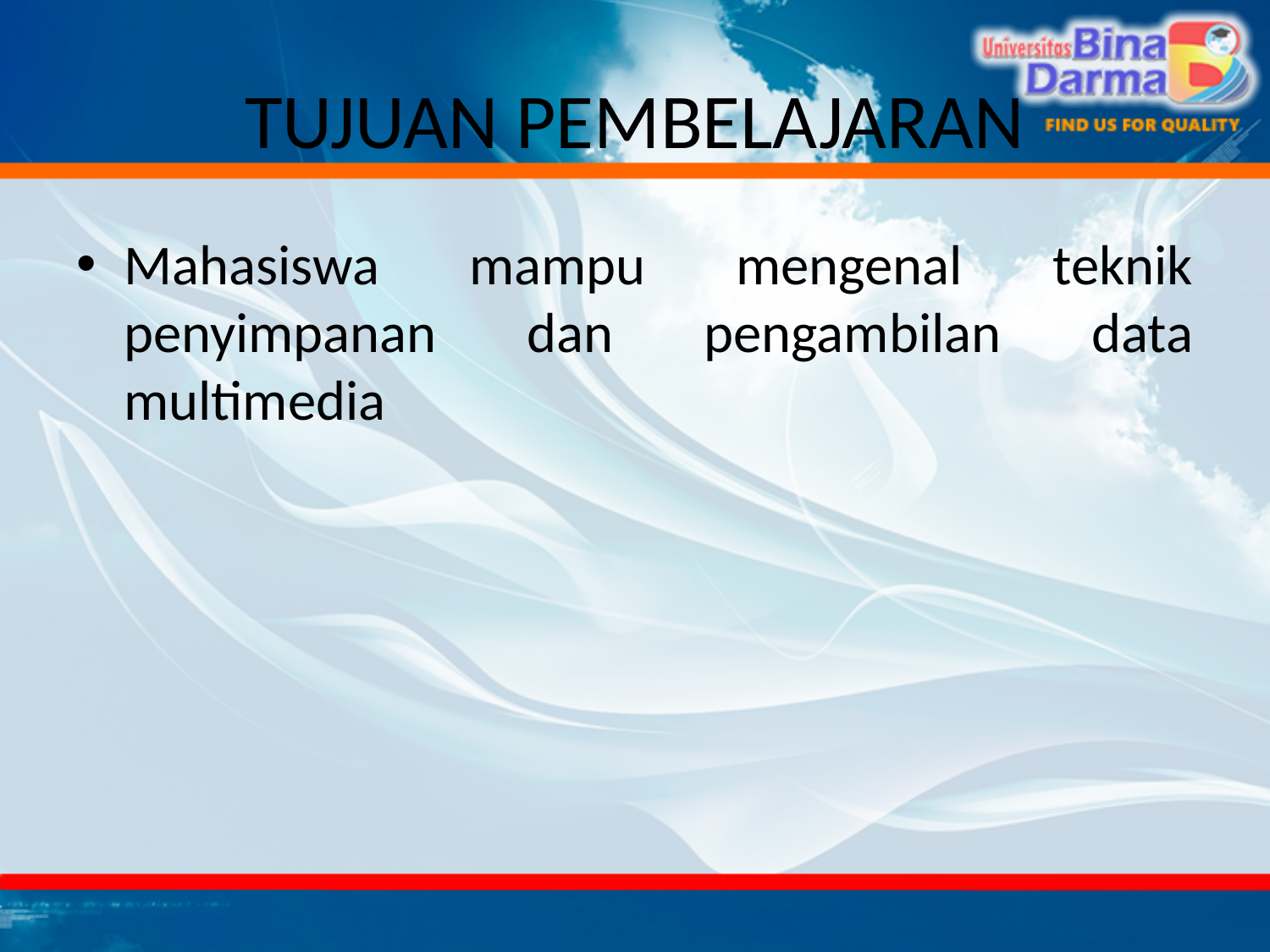

# TUJUAN PEMBELAJARAN
Mahasiswa mampu mengenal teknik penyimpanan dan pengambilan data multimedia